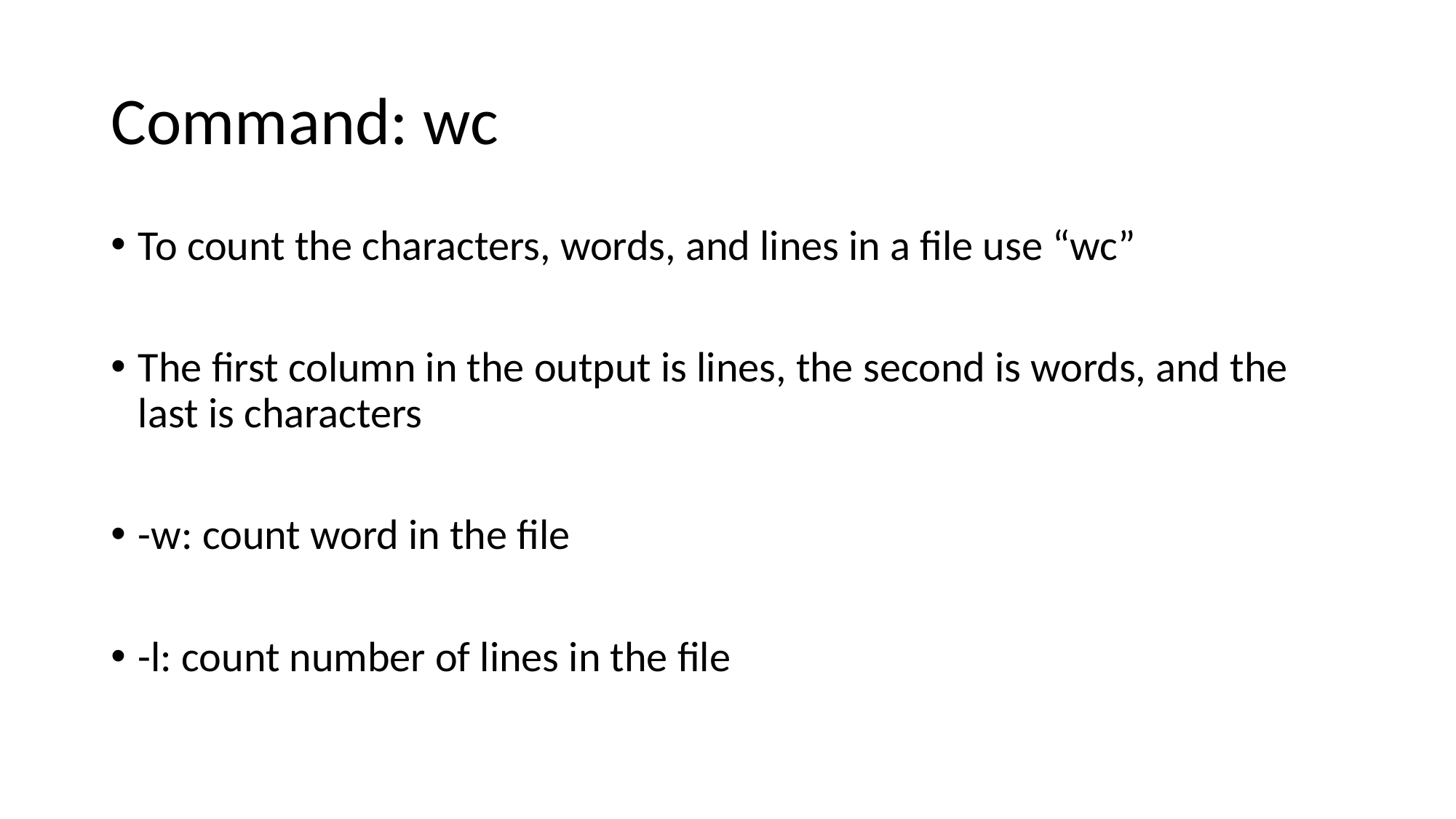

# Command: wc
To count the characters, words, and lines in a file use “wc”

The first column in the output is lines, the second is words, and the last is characters

-w: count word in the file

-l: count number of lines in the file